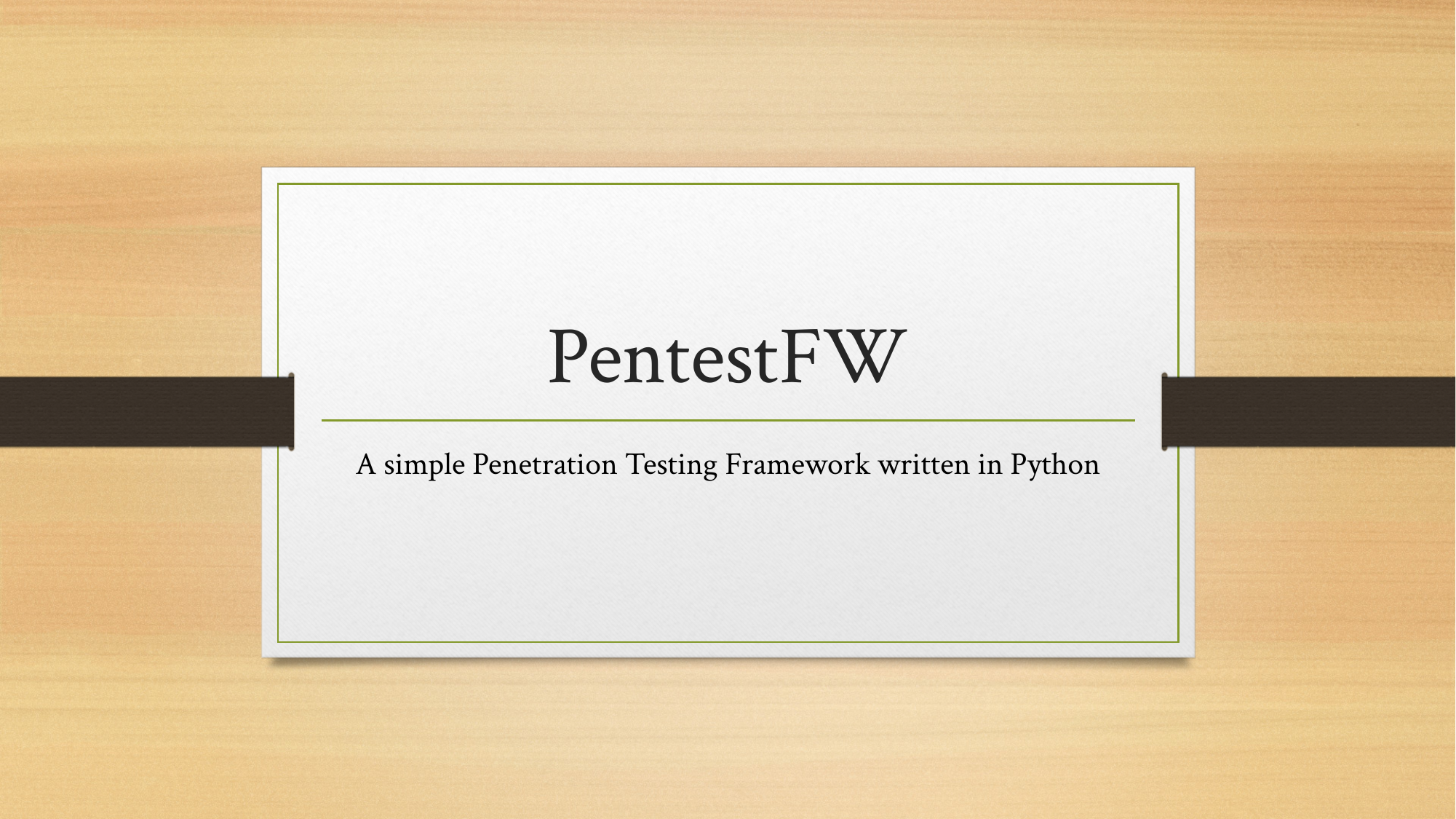

# PentestFW
A simple Penetration Testing Framework written in Python